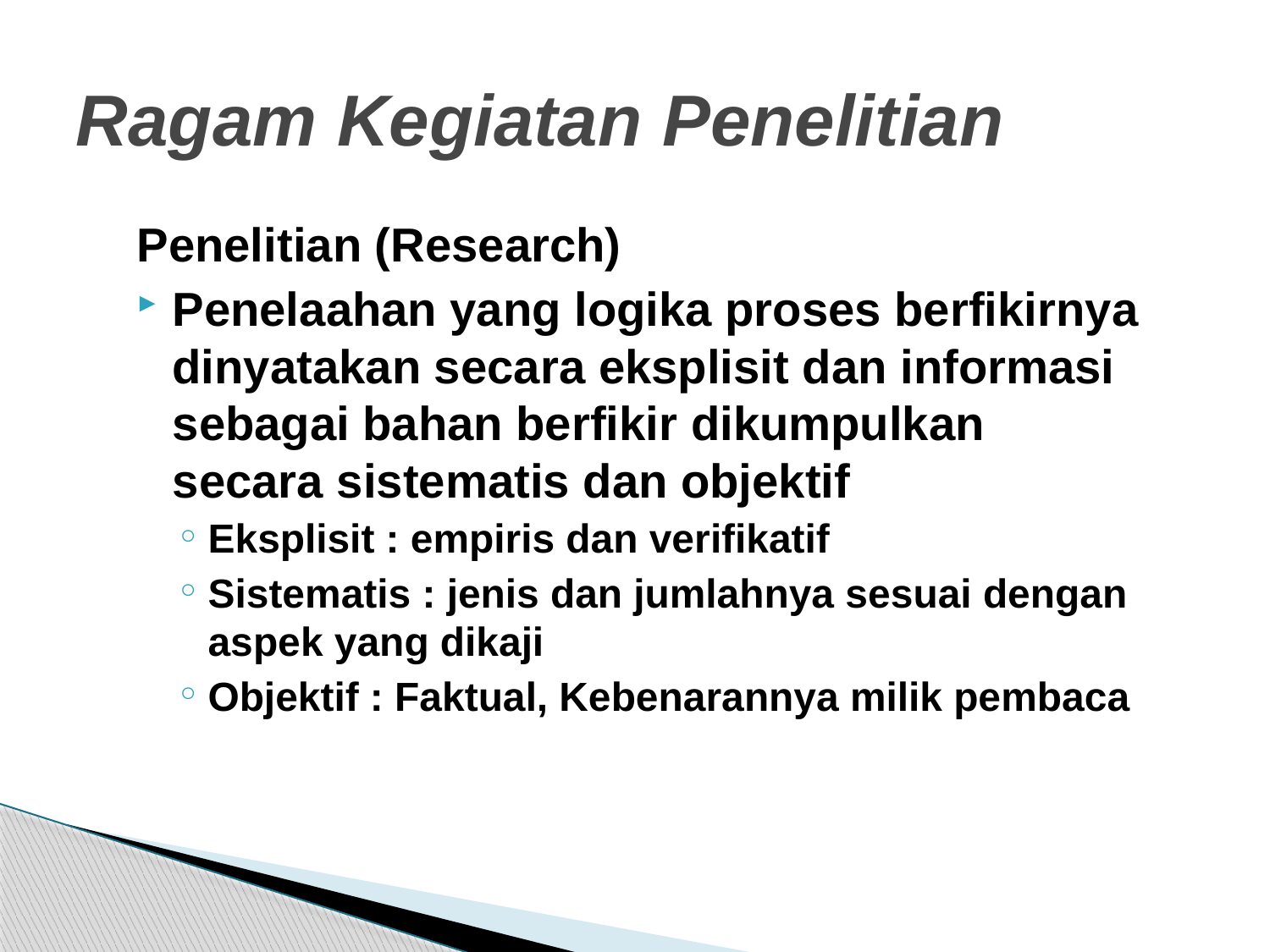

# Ragam Kegiatan Penelitian
Penelitian (Research)
Penelaahan yang logika proses berfikirnya dinyatakan secara eksplisit dan informasi sebagai bahan berfikir dikumpulkan secara sistematis dan objektif
Eksplisit : empiris dan verifikatif
Sistematis : jenis dan jumlahnya sesuai dengan aspek yang dikaji
Objektif : Faktual, Kebenarannya milik pembaca